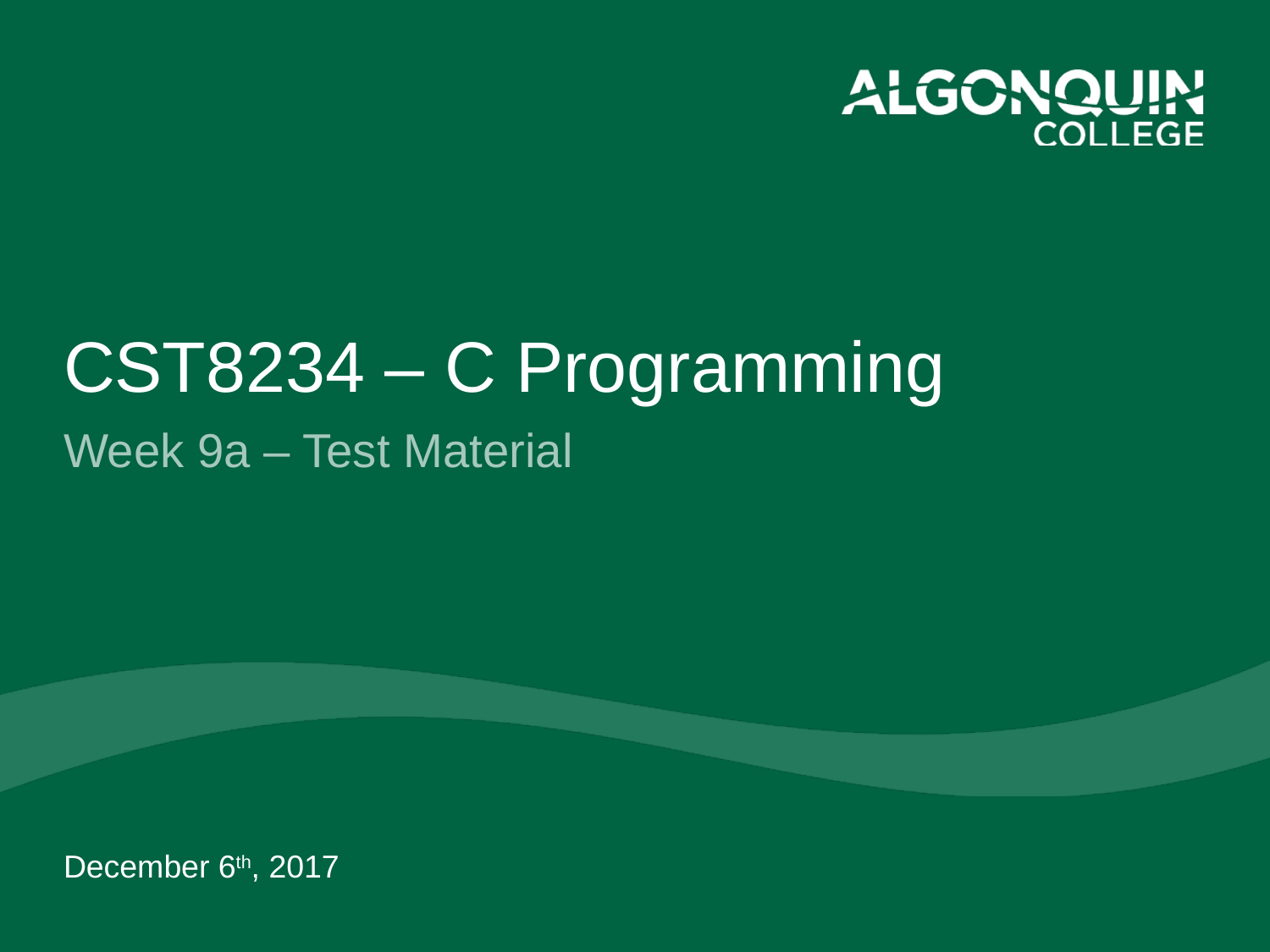

# CST8234 – C Programming
Week 9a – Test Material
December 6th, 2017